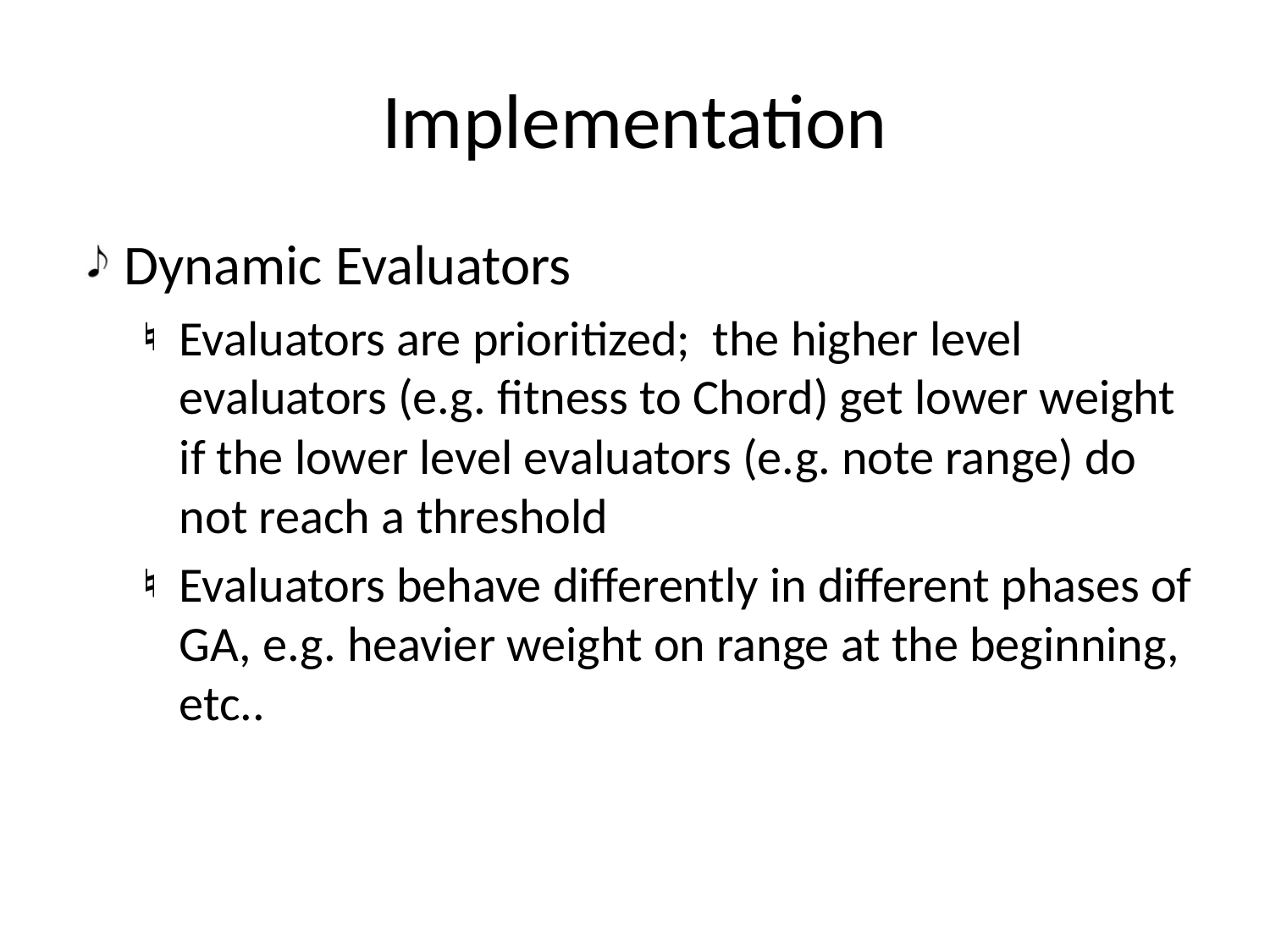

# Implementation
Dynamic Evaluators
Evaluators are prioritized;  the higher level evaluators (e.g. fitness to Chord) get lower weight if the lower level evaluators (e.g. note range) do not reach a threshold
Evaluators behave differently in different phases of GA, e.g. heavier weight on range at the beginning, etc..